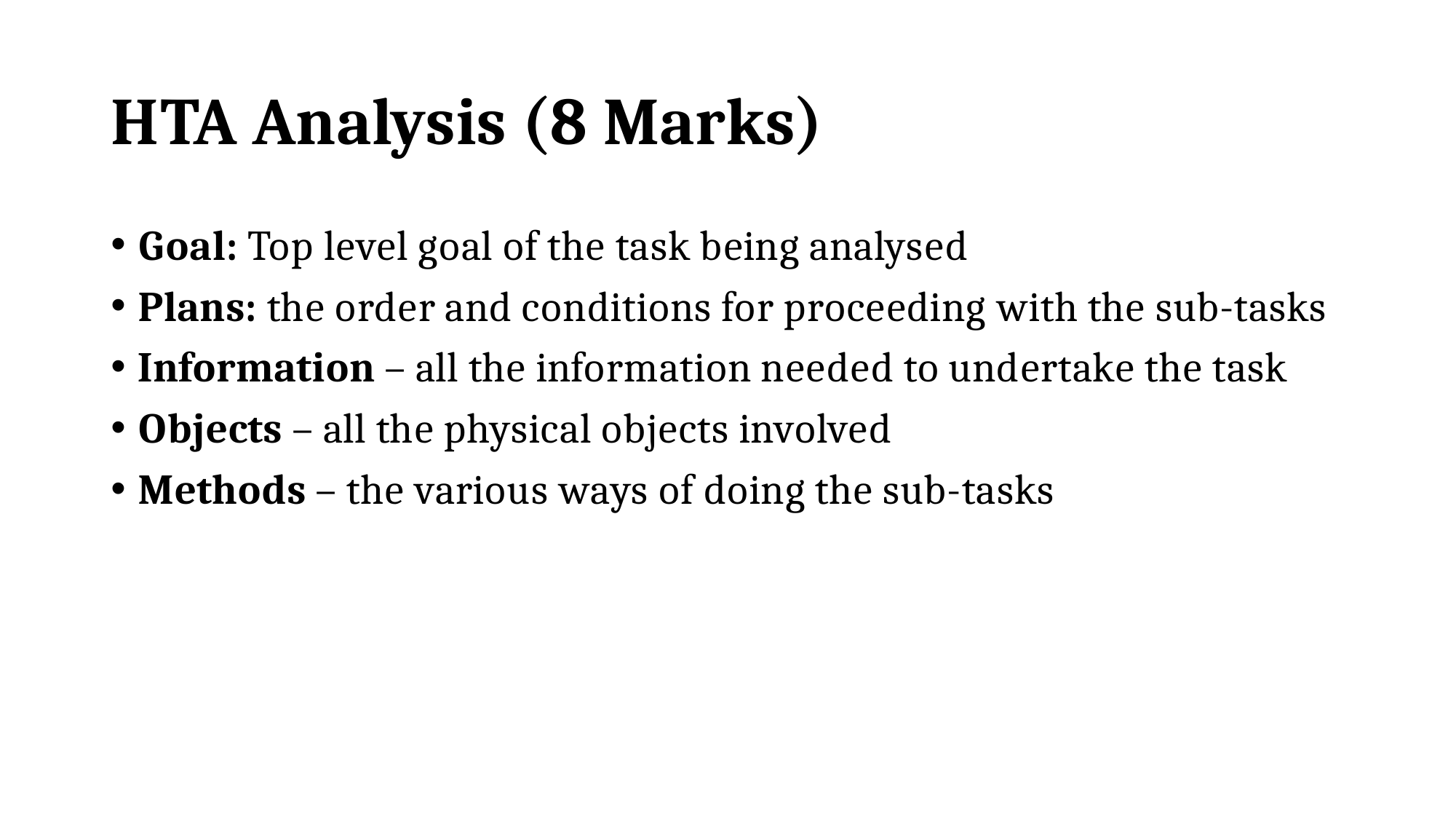

# HTA Analysis (8 Marks)
Goal: Top level goal of the task being analysed
Plans: the order and conditions for proceeding with the sub-tasks
Information – all the information needed to undertake the task
Objects – all the physical objects involved
Methods – the various ways of doing the sub-tasks